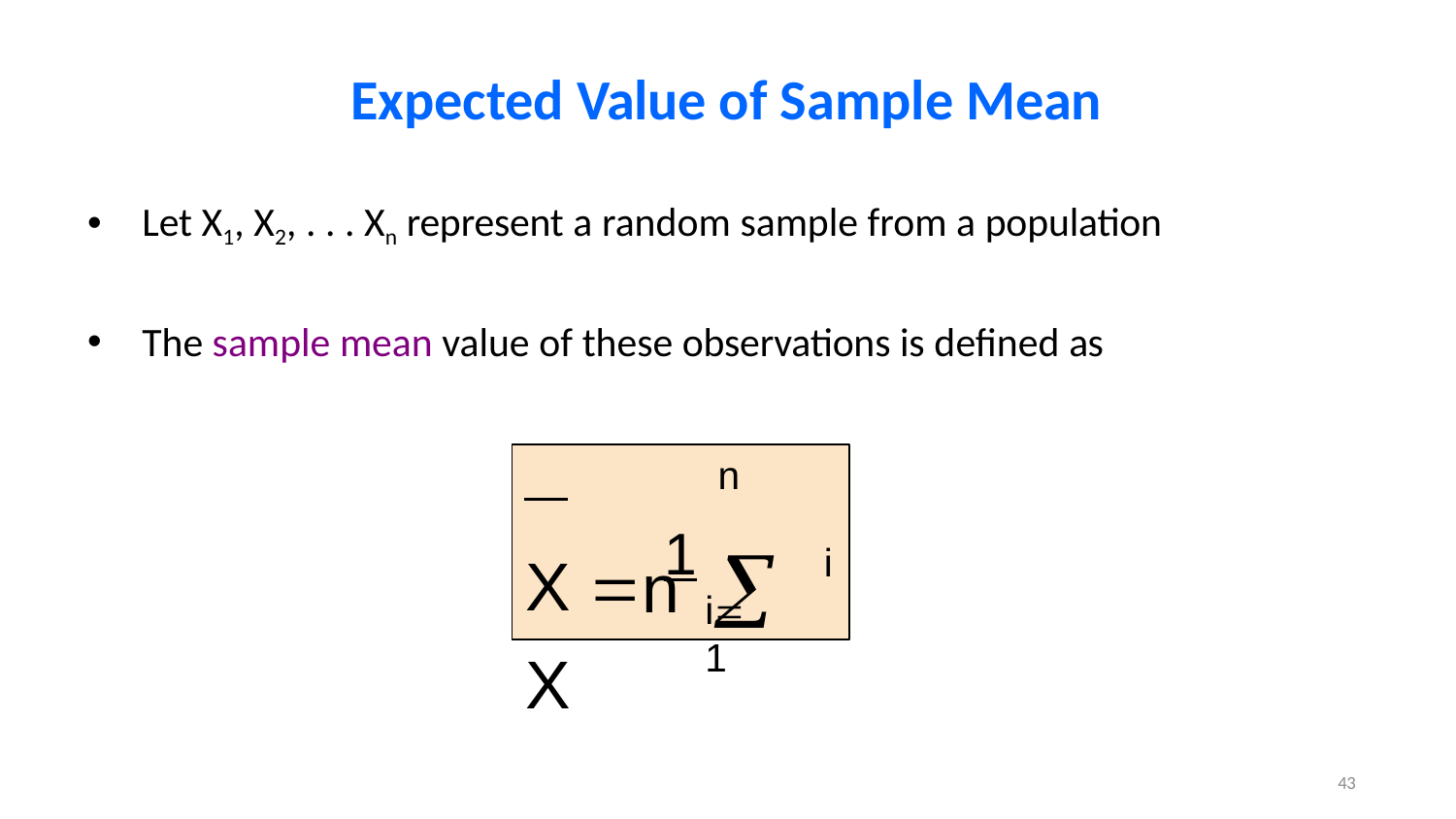

Expected Value of Sample Mean
Let X1, X2, . . . Xn represent a random sample from a population

The sample mean value of these observations is defined as

n
X = 1 ∑ X
i
n
i=1
43